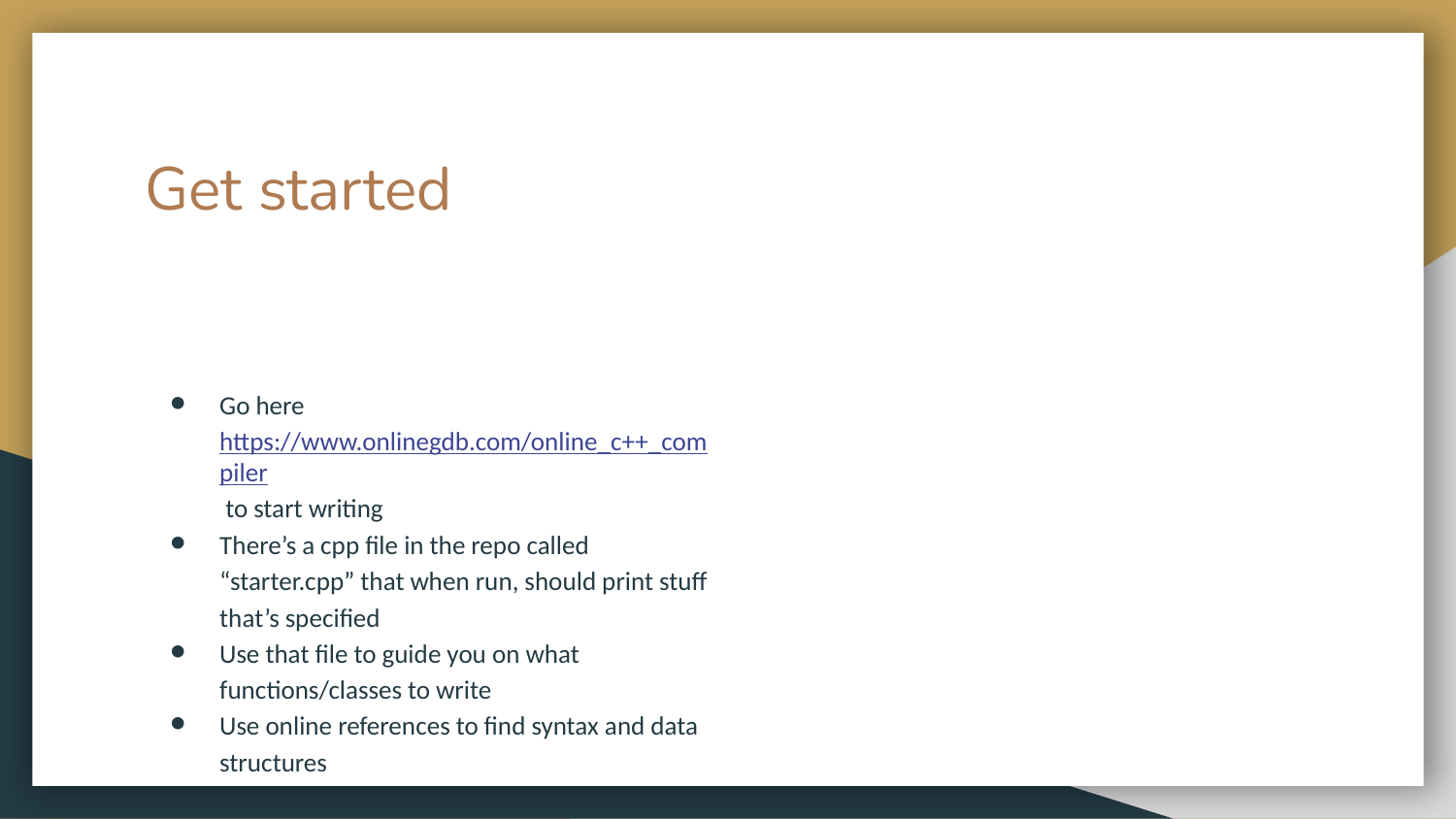

# Get started
Go here https://www.onlinegdb.com/online_c++_compiler to start writing
There’s a cpp file in the repo called “starter.cpp” that when run, should print stuff that’s specified
Use that file to guide you on what functions/classes to write
Use online references to find syntax and data structures